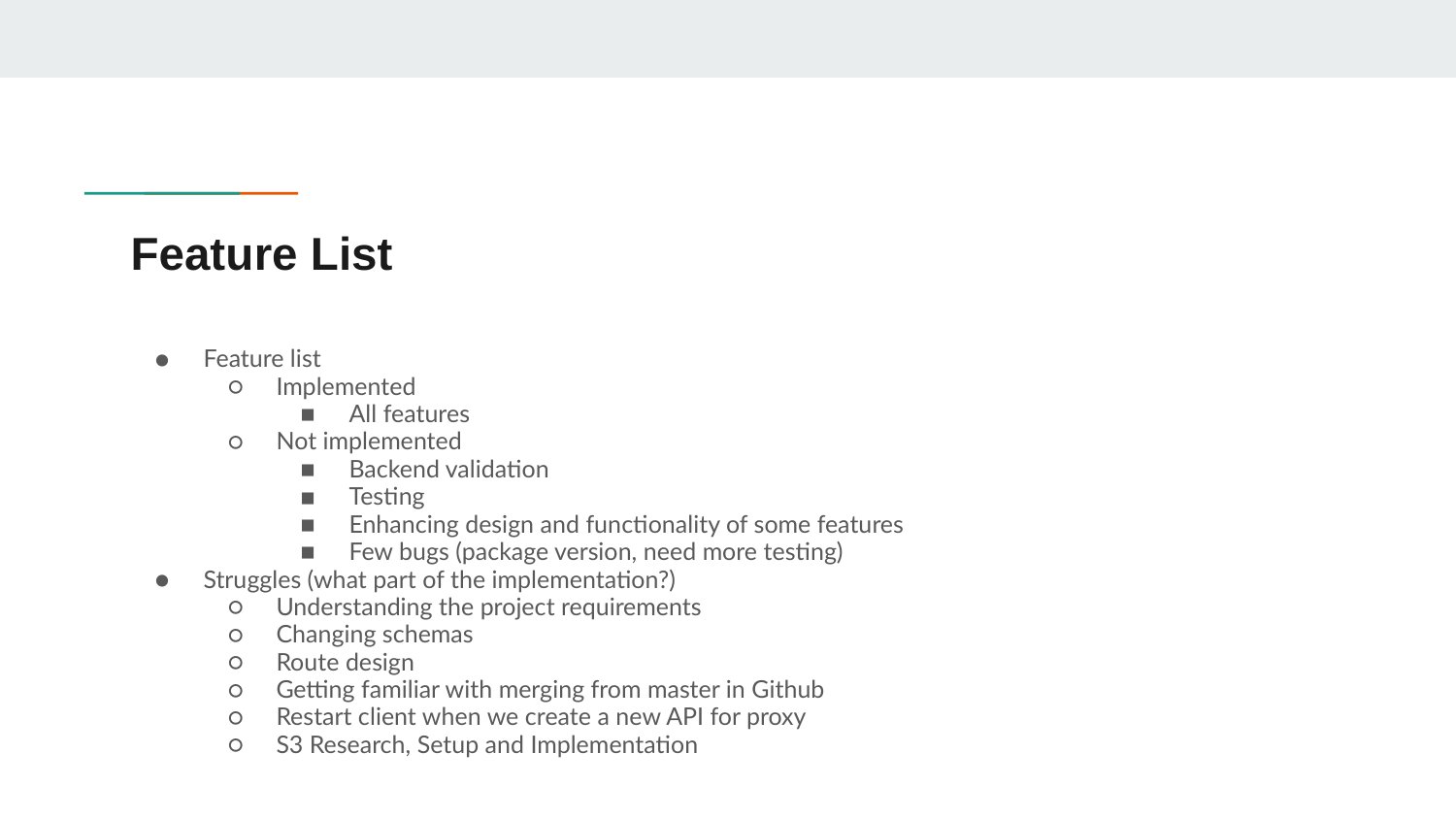

# Feature List
Feature list
Implemented
All features
Not implemented
Backend validation
Testing
Enhancing design and functionality of some features
Few bugs (package version, need more testing)
Struggles (what part of the implementation?)
Understanding the project requirements
Changing schemas
Route design
Getting familiar with merging from master in Github
Restart client when we create a new API for proxy
S3 Research, Setup and Implementation